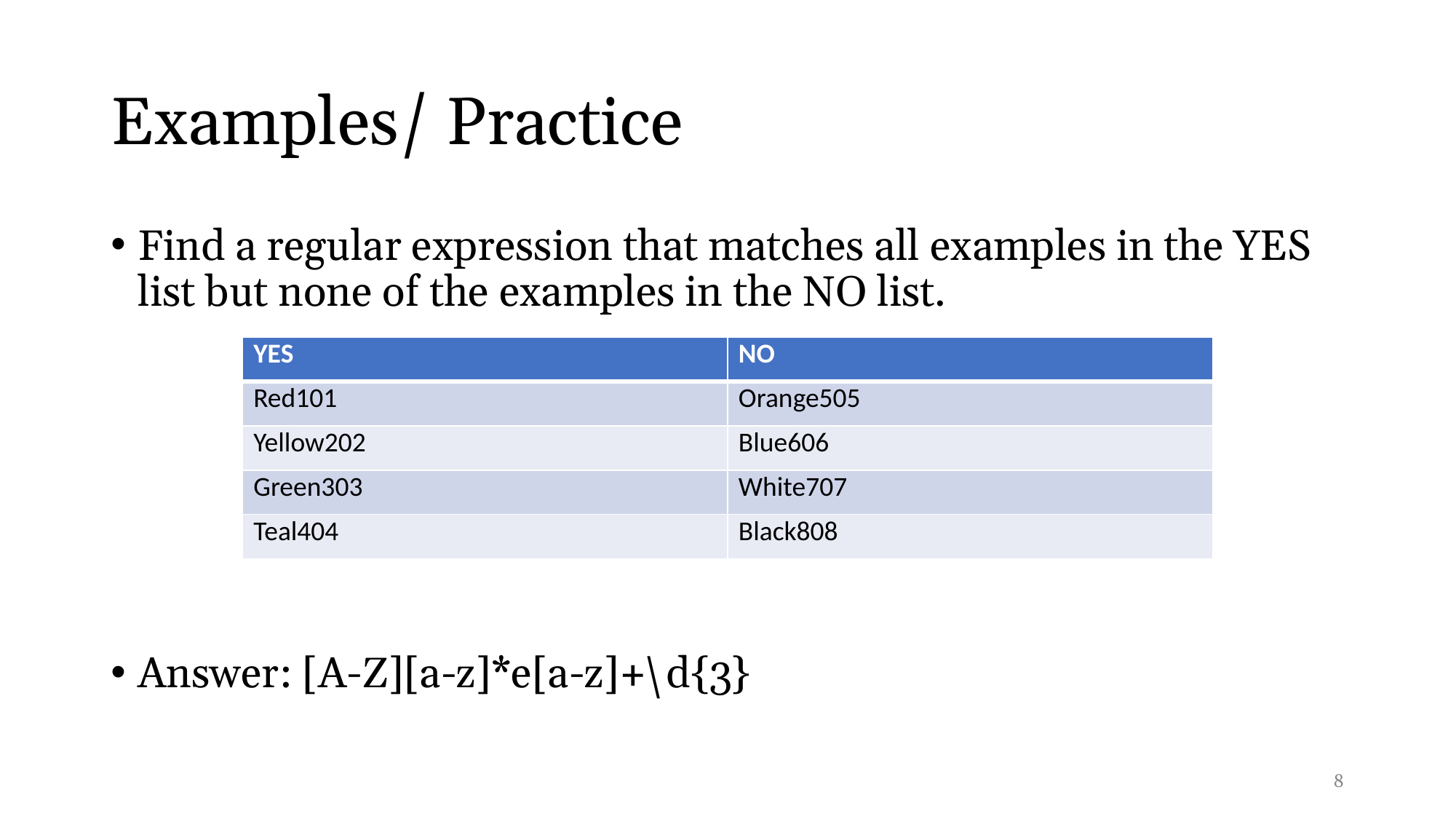

# Examples/ Practice
Find a regular expression that matches all examples in the YES list but none of the examples in the NO list.
Answer: [A-Z][a-z]*e[a-z]+\d{3}

| YES | NO |
| --- | --- |
| Red101 | Orange505 |
| Yellow202 | Blue606 |
| Green303 | White707 |
| Teal404 | Black808 |
8